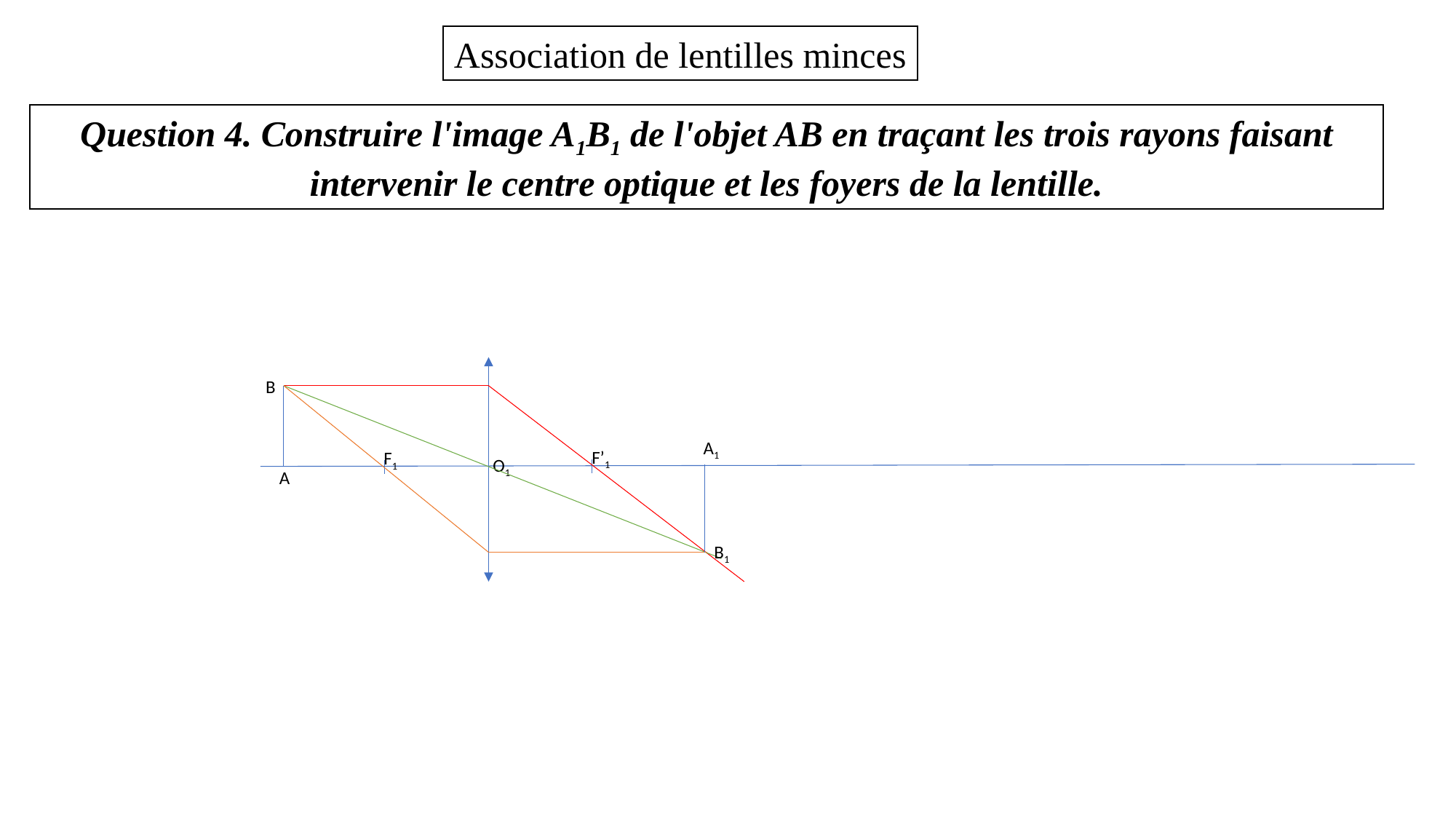

Association de lentilles minces
Question 4. Construire l'image A1B1 de l'objet AB en traçant les trois rayons faisant intervenir le centre optique et les foyers de la lentille.
B
A1
F’1
F1
O1
A
B1